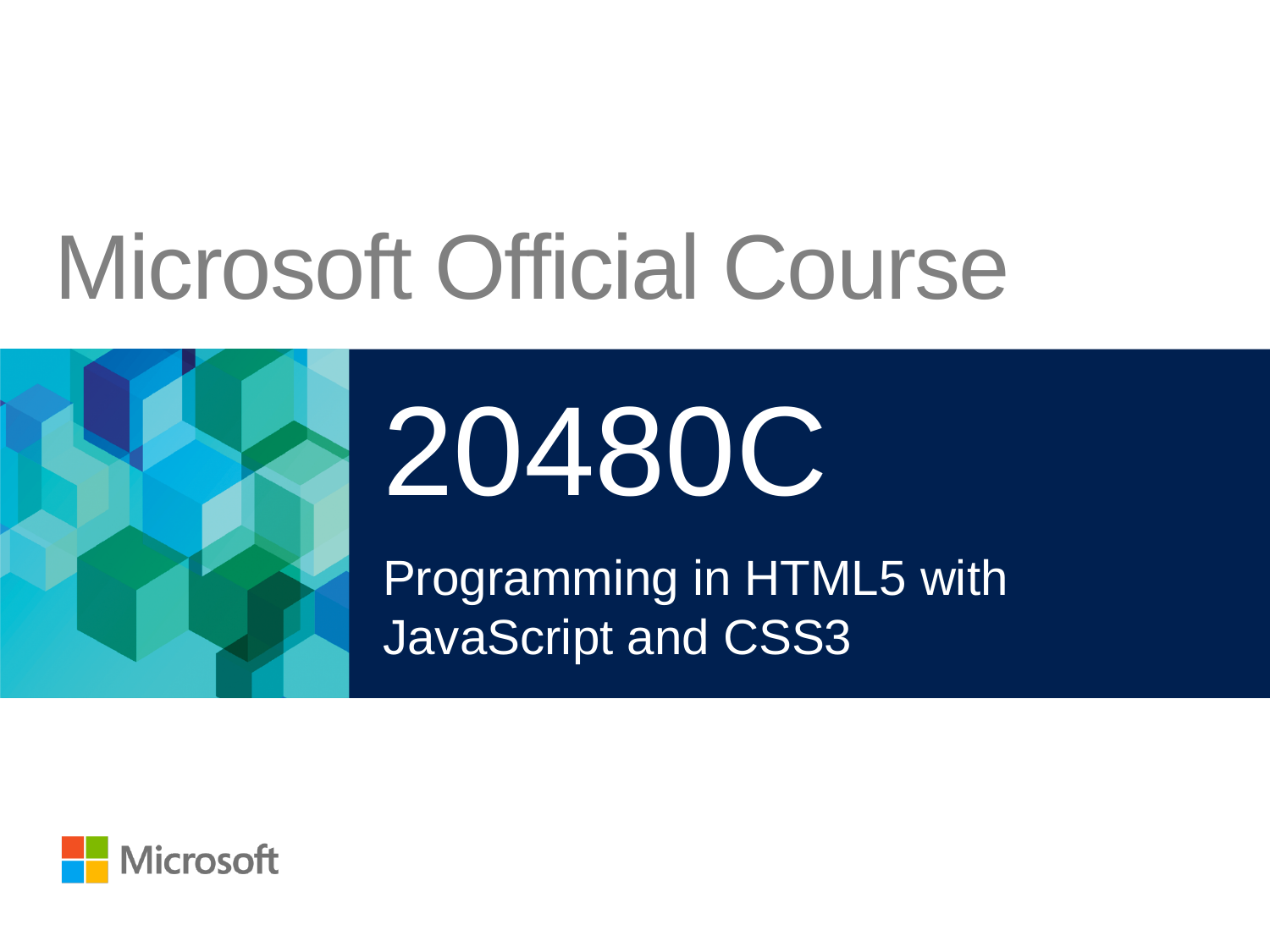

20480C
Programming in HTML5 with JavaScript and CSS3